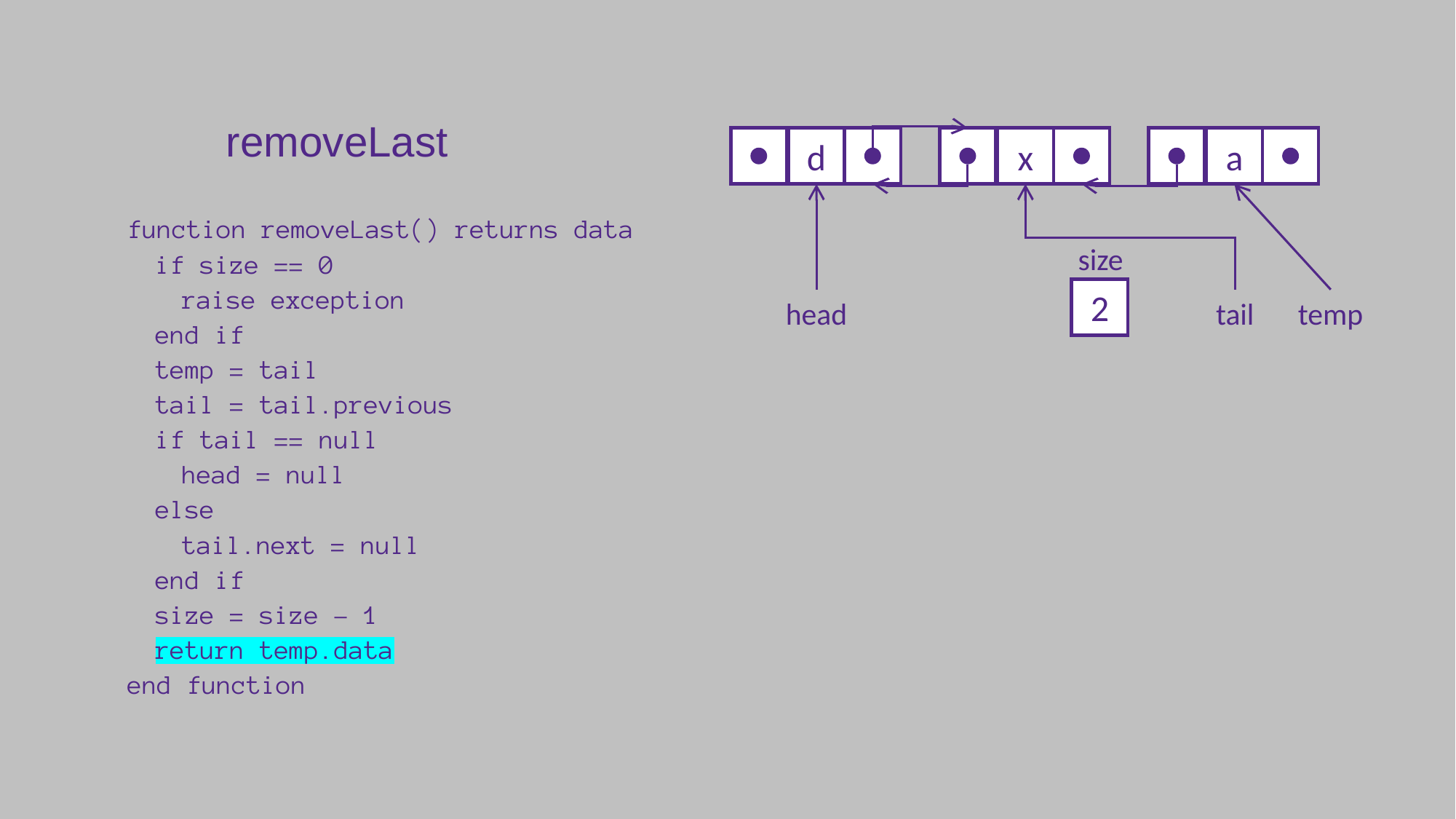

removeLast

a

x

d

size
2
temp
head
tail
function removeLast() returns data
	if size == 0
		raise exception
	end if
	temp = tail
	tail = tail.previous
	if tail == null
		head = null
	else
		tail.next = null
	end if
	size = size – 1
	return temp.data
end function